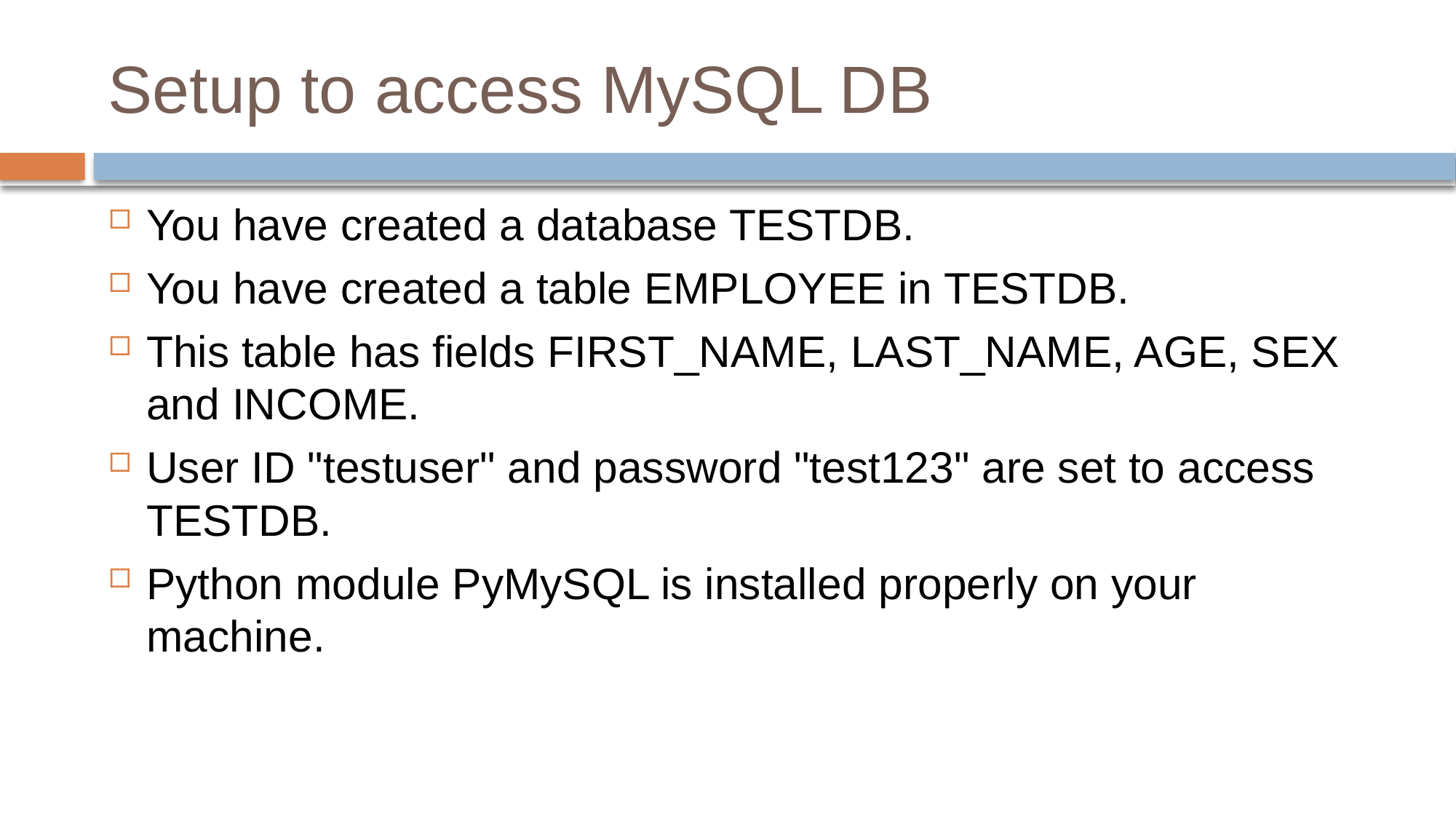

# Setup to access MySQL DB
You have created a database TESTDB.
You have created a table EMPLOYEE in TESTDB.
This table has fields FIRST_NAME, LAST_NAME, AGE, SEX and INCOME.
User ID "testuser" and password "test123" are set to access TESTDB.
Python module PyMySQL is installed properly on your machine.